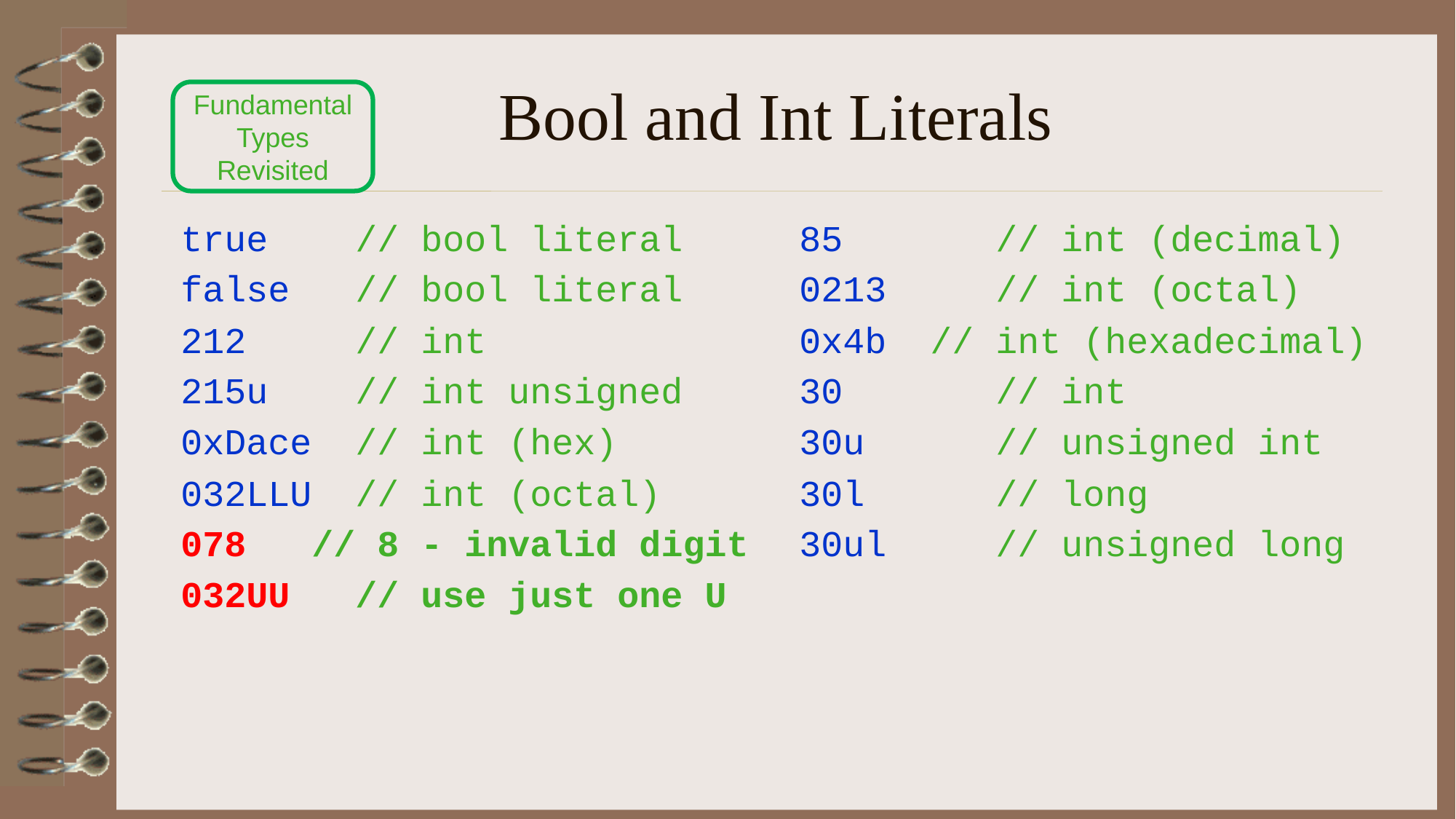

# Bool and Int Literals
Fundamental Types Revisited
true    // bool literal
false   // bool literal
212     // int
215u    // int unsigned
0xDace  // int (hex)
032LLU  // int (octal)
078   // 8 - invalid digit
032UU   // use just one U

85       // int (decimal)
0213     // int (octal)
0x4b  // int (hexadecimal)
30       // int
30u      // unsigned int
30l      // long
30ul     // unsigned long